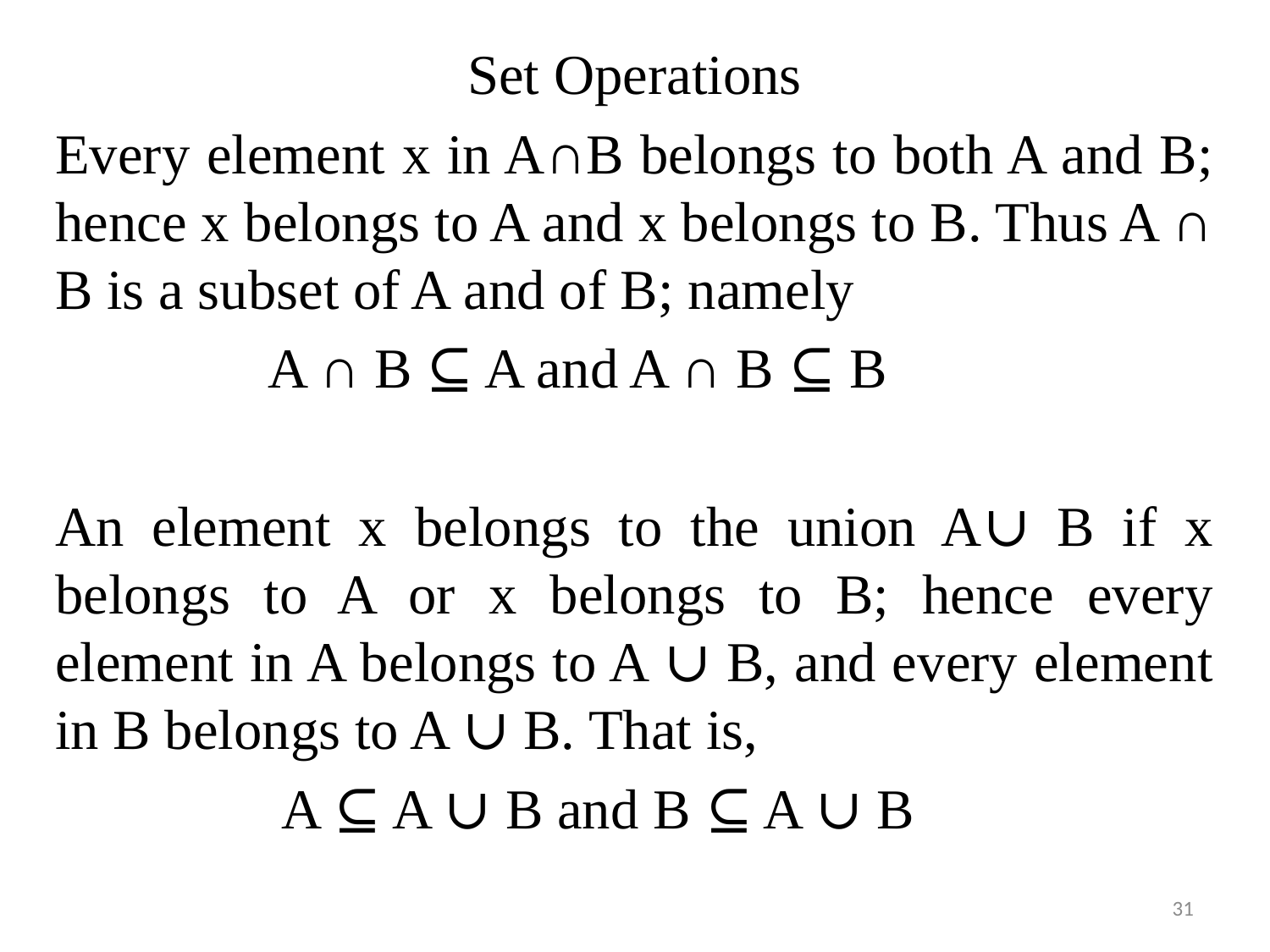

Set Operations
Every element x in A∩B belongs to both A and B; hence x belongs to A and x belongs to B. Thus A ∩ B is a subset of A and of B; namely
               A ∩ B ⊆ A and A ∩ B ⊆ B

An element x belongs to the union A∪ B if x belongs to A or x belongs to B; hence every element in A belongs to A ∪ B, and every element in B belongs to A ∪ B. That is,
                A ⊆ A ∪ B and B ⊆ A ∪ B
31